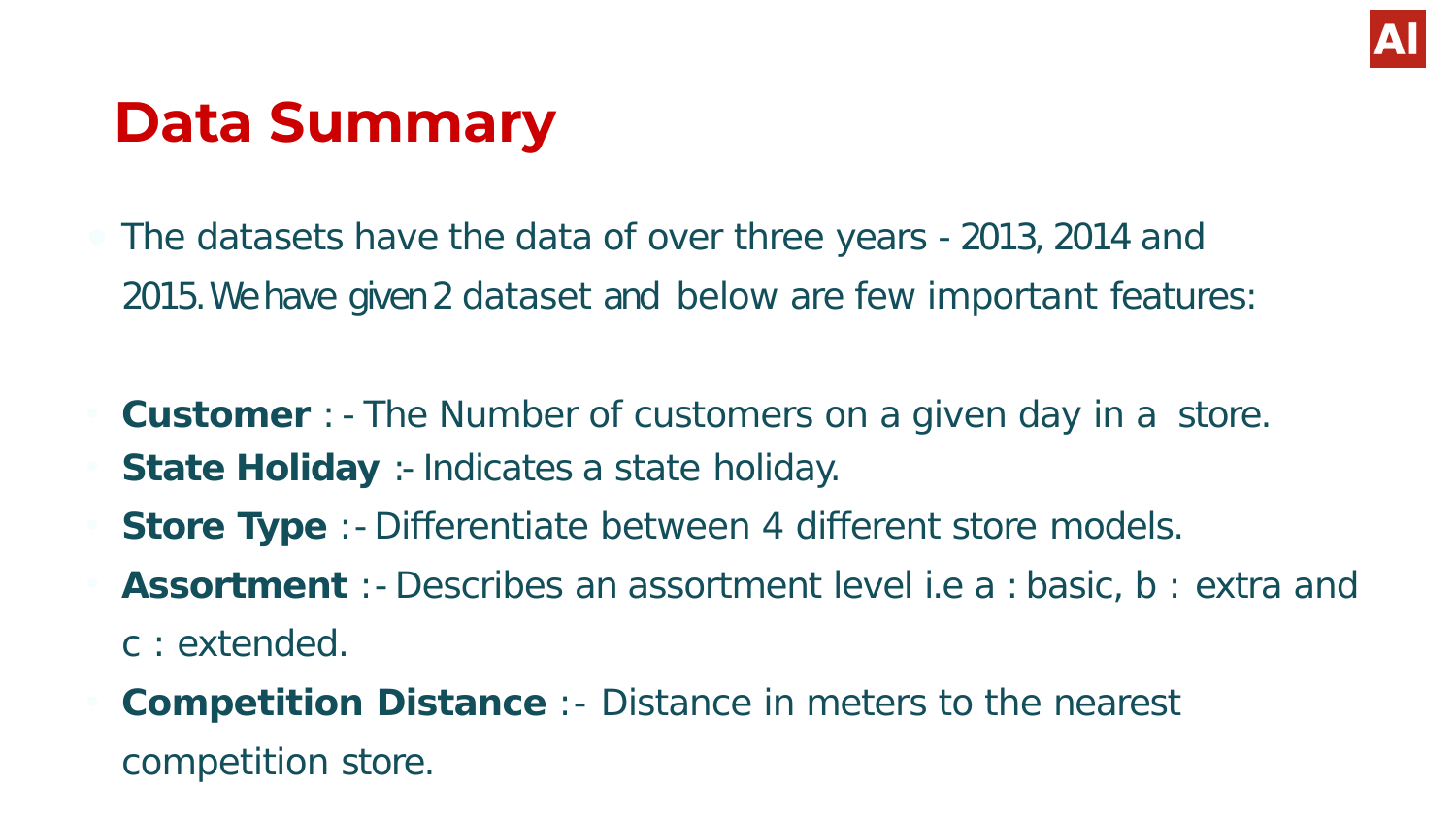

# Data Summary
The datasets have the data of over three years - 2013, 2014 and 2015. We have  given 2 dataset and  below are few important features:

Customer : - The Number of customers on a given day in a  store.
State Holiday :- Indicates a state holiday.
Store Type : - Differentiate between 4 different store models.
Assortment : - Describes an assortment level i.e a : basic, b :  extra and c : extended.
Competition Distance : -  Distance in meters to the nearest  competition store.